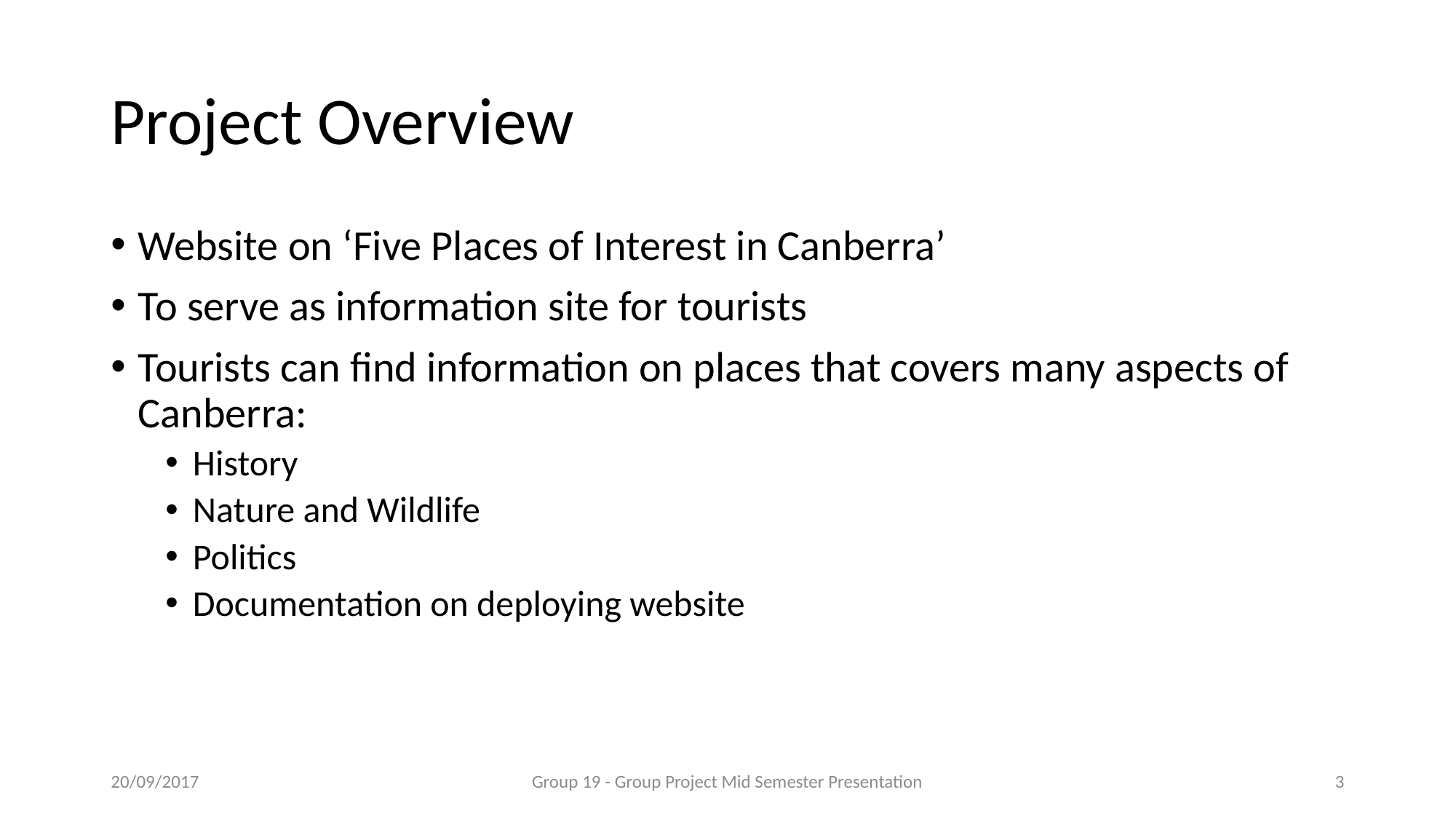

# Project Overview
Website on ‘Five Places of Interest in Canberra’
To serve as information site for tourists
Tourists can find information on places that covers many aspects of Canberra:
History
Nature and Wildlife
Politics
Documentation on deploying website

20/09/2017
Group 19 - Group Project Mid Semester Presentation
3